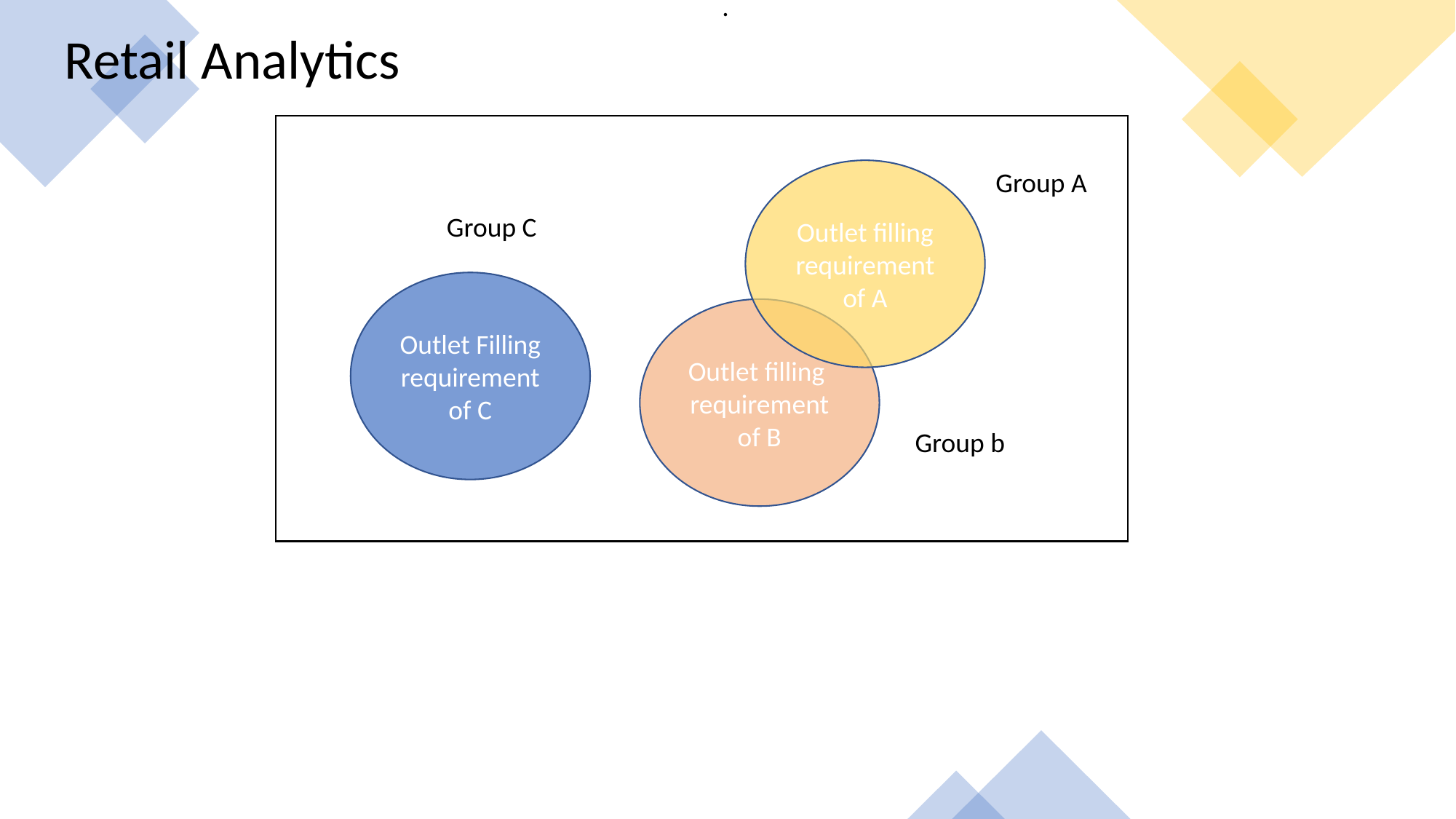

.
# Retail Analytics

Outlet filling requirement of A
Group A
Group C
Outlet Filling requirement of C
Outlet filling  requirement of B
Group b